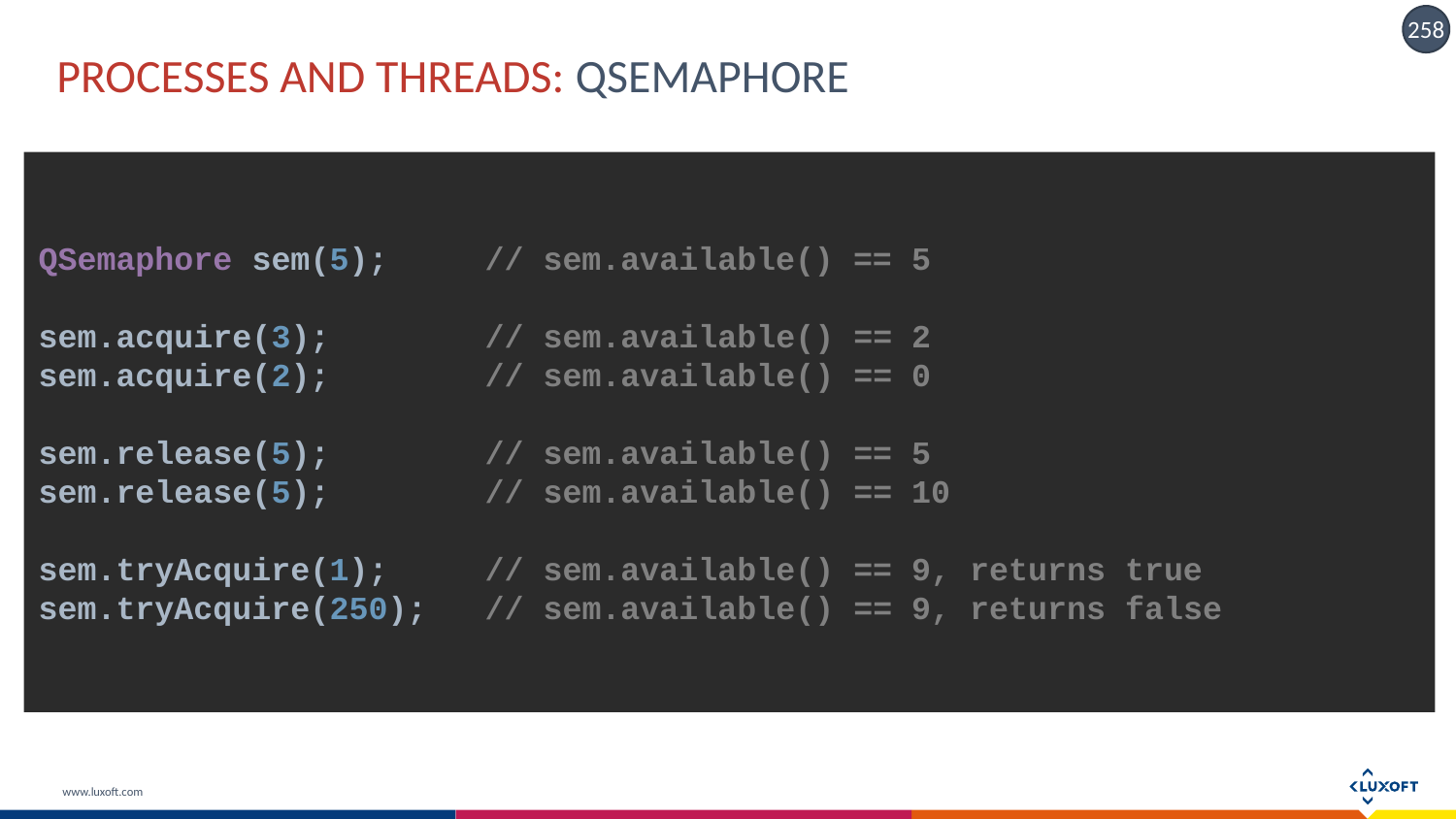

# PROCESSES AND THREADS: QSemaphore
QSemaphore sem(5);     // sem.available() == 5

sem.acquire(3);        // sem.available() == 2
sem.acquire(2);        // sem.available() == 0

sem.release(5);        // sem.available() == 5
sem.release(5);        // sem.available() == 10

sem.tryAcquire(1);     // sem.available() == 9, returns true
sem.tryAcquire(250);   // sem.available() == 9, returns false